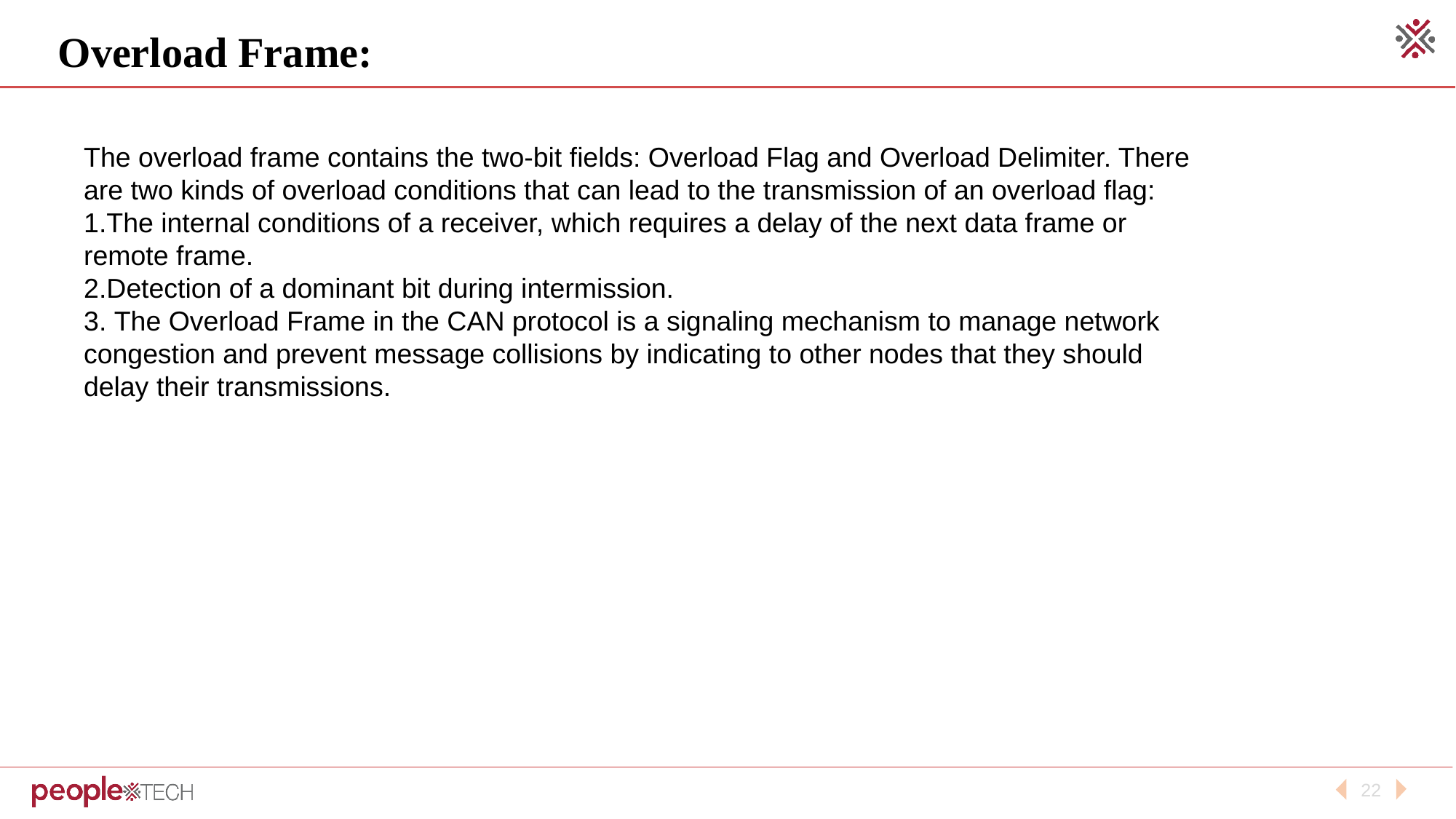

Overload Frame:
The overload frame contains the two-bit fields: Overload Flag and Overload Delimiter. There are two kinds of overload conditions that can lead to the transmission of an overload flag:
The internal conditions of a receiver, which requires a delay of the next data frame or remote frame.
Detection of a dominant bit during intermission.
 The Overload Frame in the CAN protocol is a signaling mechanism to manage network congestion and prevent message collisions by indicating to other nodes that they should delay their transmissions.